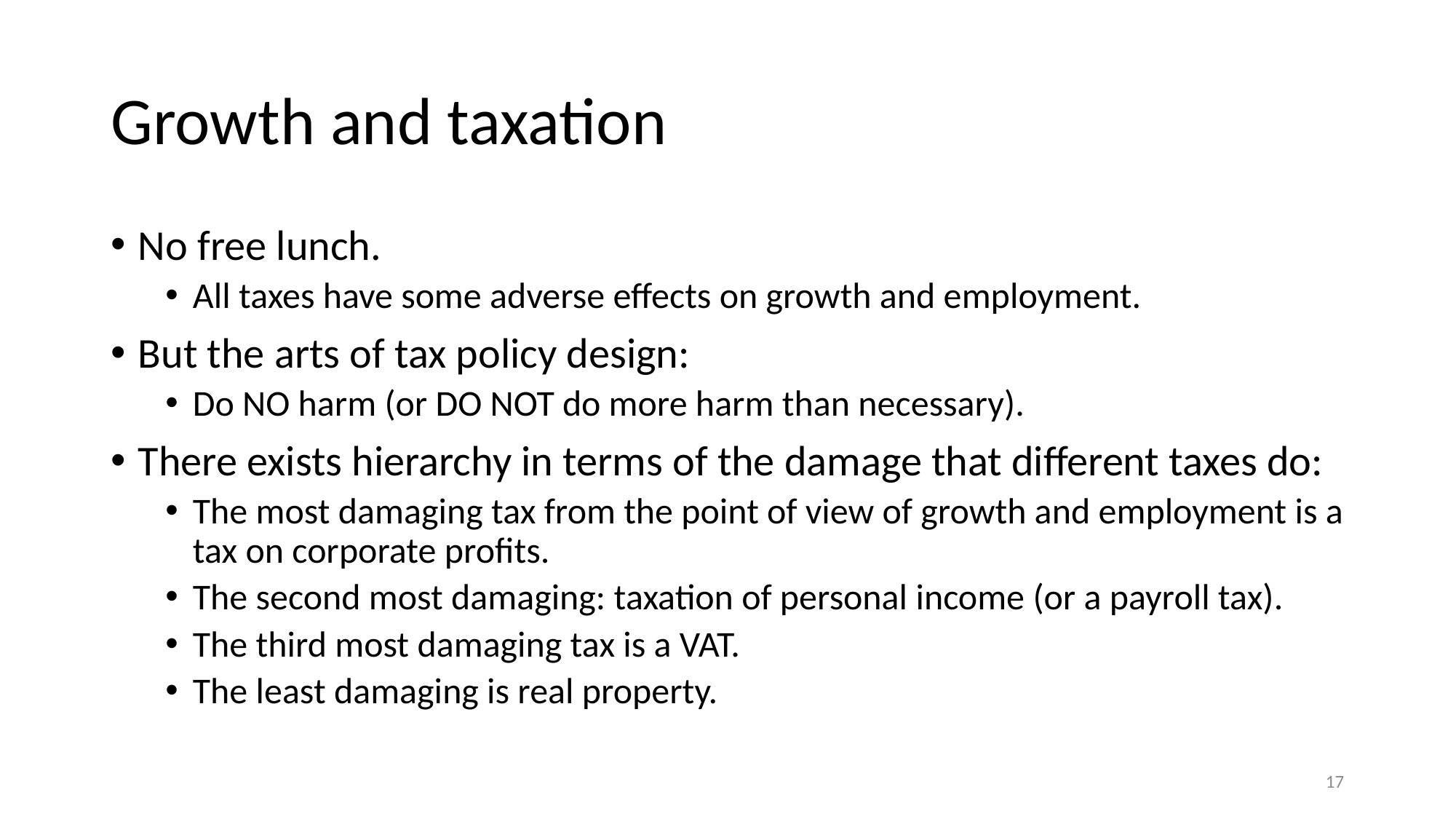

# Growth and taxation
No free lunch.
All taxes have some adverse effects on growth and employment.
But the arts of tax policy design:
Do NO harm (or DO NOT do more harm than necessary).
There exists hierarchy in terms of the damage that different taxes do:
The most damaging tax from the point of view of growth and employment is a tax on corporate profits.
The second most damaging: taxation of personal income (or a payroll tax).
The third most damaging tax is a VAT.
The least damaging is real property.
17